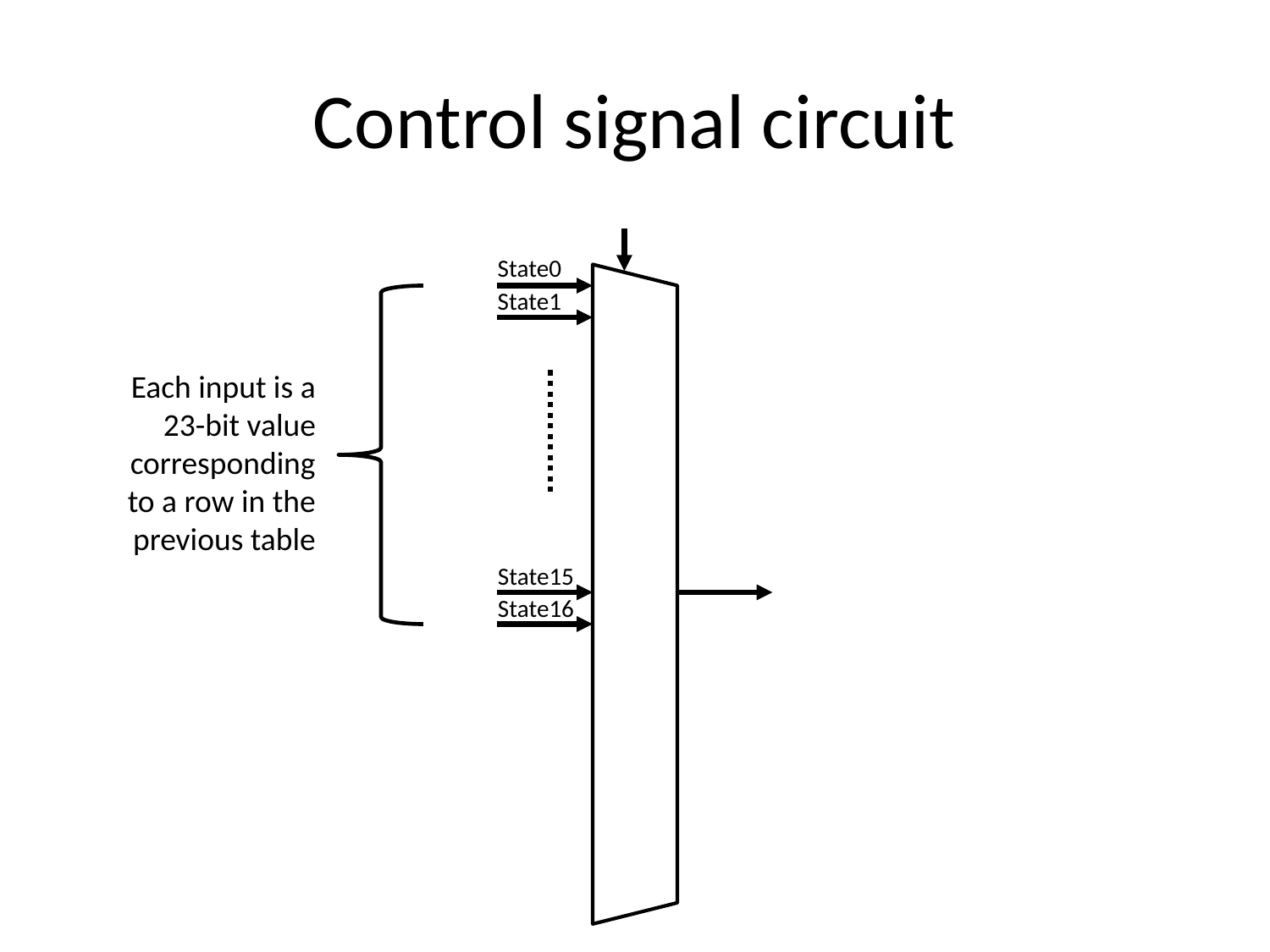

# Control signal circuit
State0

State1
Each input is a 23-bit value corresponding to a row in the previous table

State15
State16